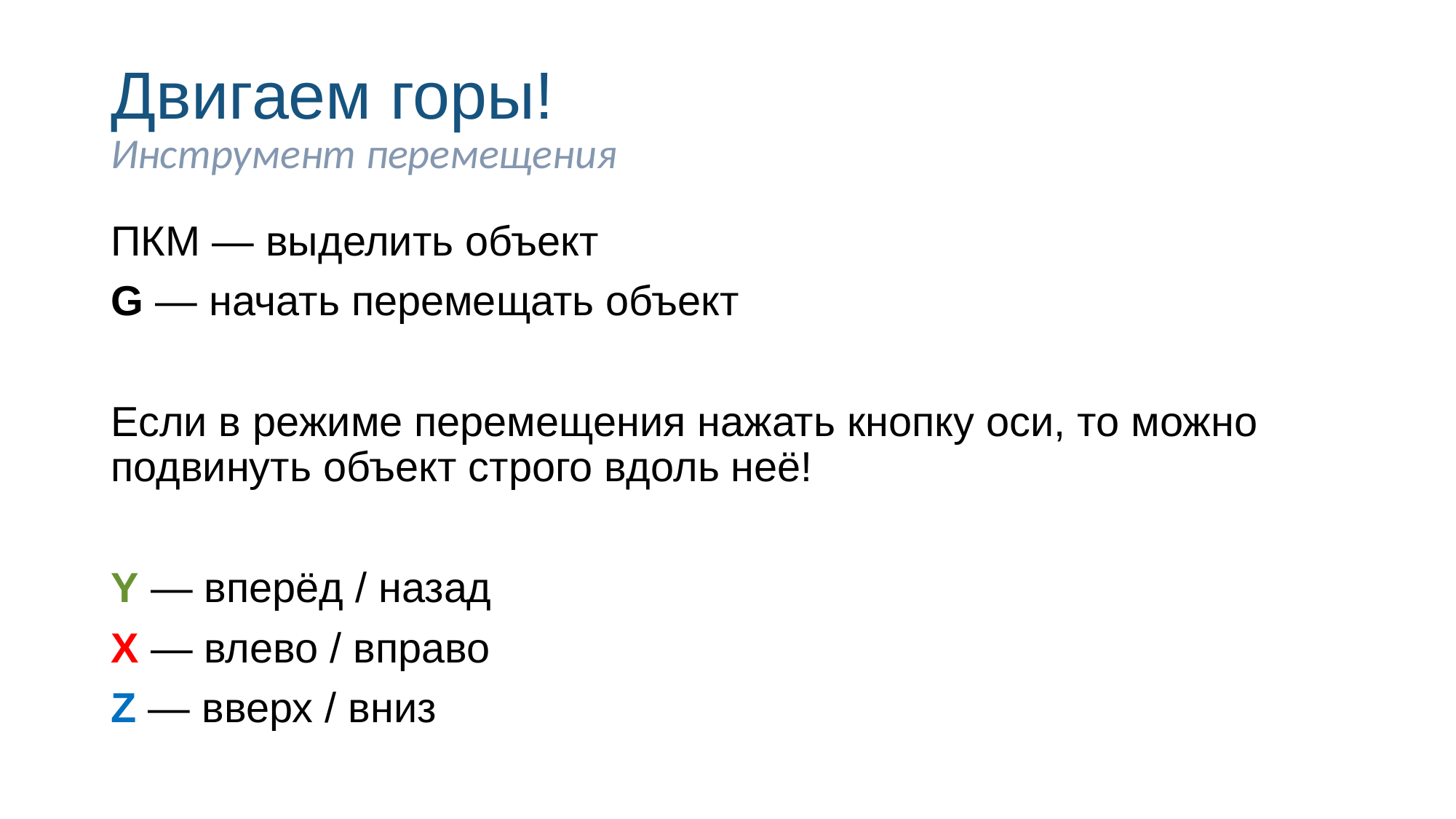

# Двигаем горы!
Инструмент перемещения
ПКМ — выделить объект
G — начать перемещать объект

Если в режиме перемещения нажать кнопку оси, то можно подвинуть объект строго вдоль неё!

Y — вперёд / назад
X — влево / вправо
Z — вверх / вниз